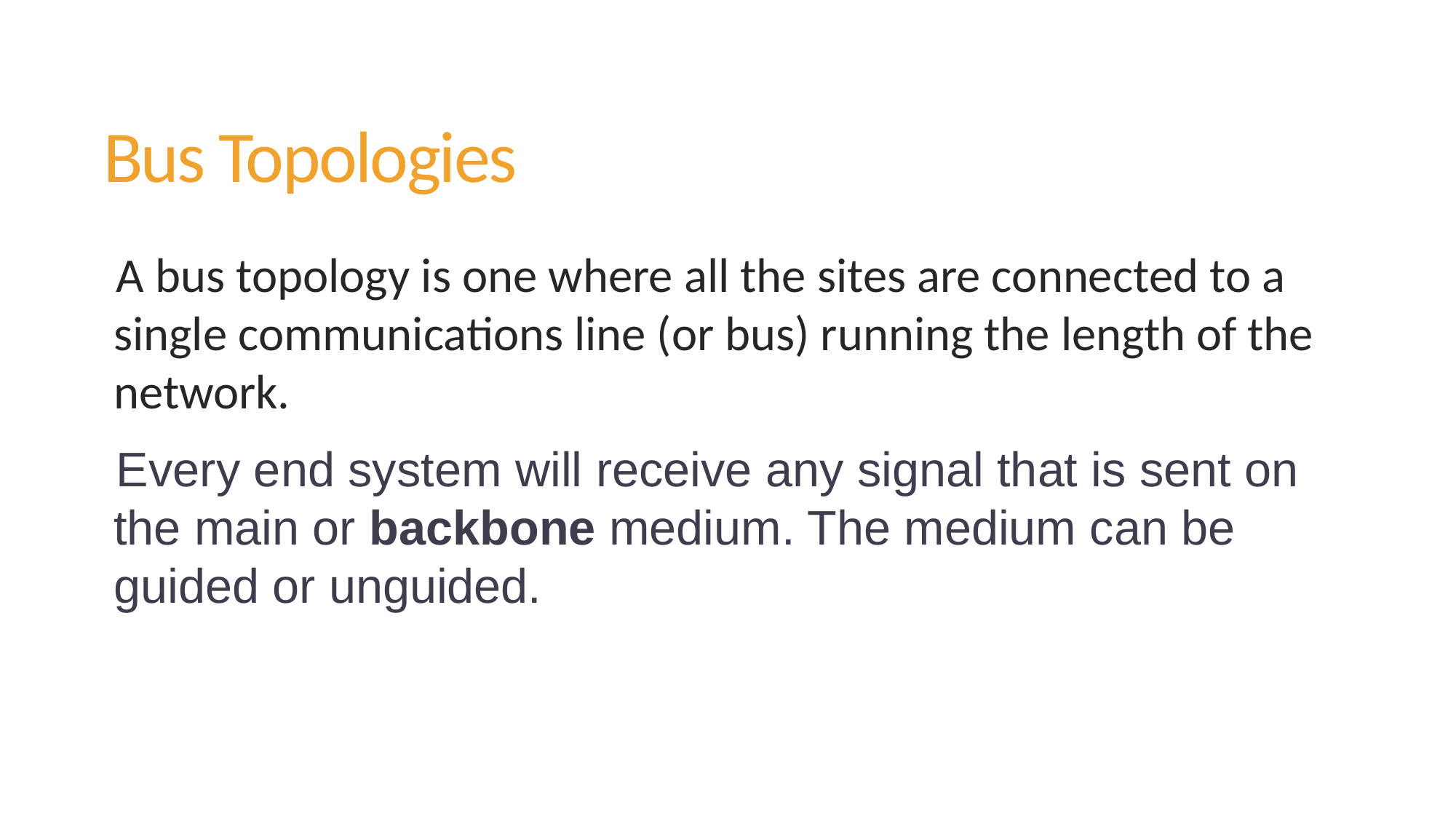

Bus Topologies
A bus topology is one where all the sites are connected to a single communications line (or bus) running the length of the network.
Every end system will receive any signal that is sent on the main or backbone medium. The medium can be guided or unguided.